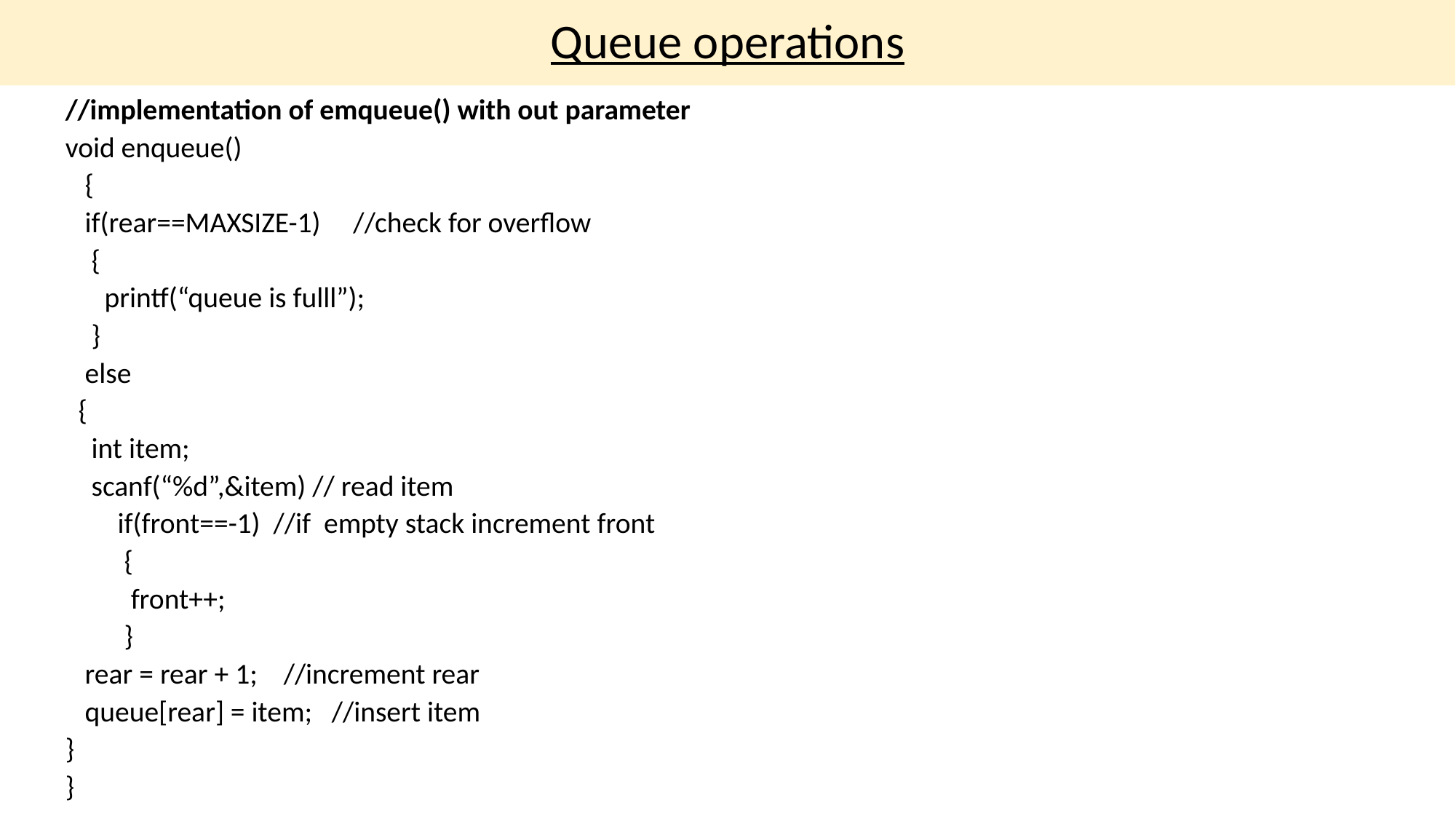

# Queue operations
//implementation of emqueue() with out parameter
void enqueue()
   {
   if(rear==MAXSIZE-1)     //check for overflow
    {
      printf(“queue is fulll”);
    }
   else
  {
    int item;
    scanf(“%d”,&item) // read item
        if(front==-1)  //if  empty stack increment front
         {
          front++;
         }
   rear = rear + 1;    //increment rear
   queue[rear] = item;   //insert item
}
}